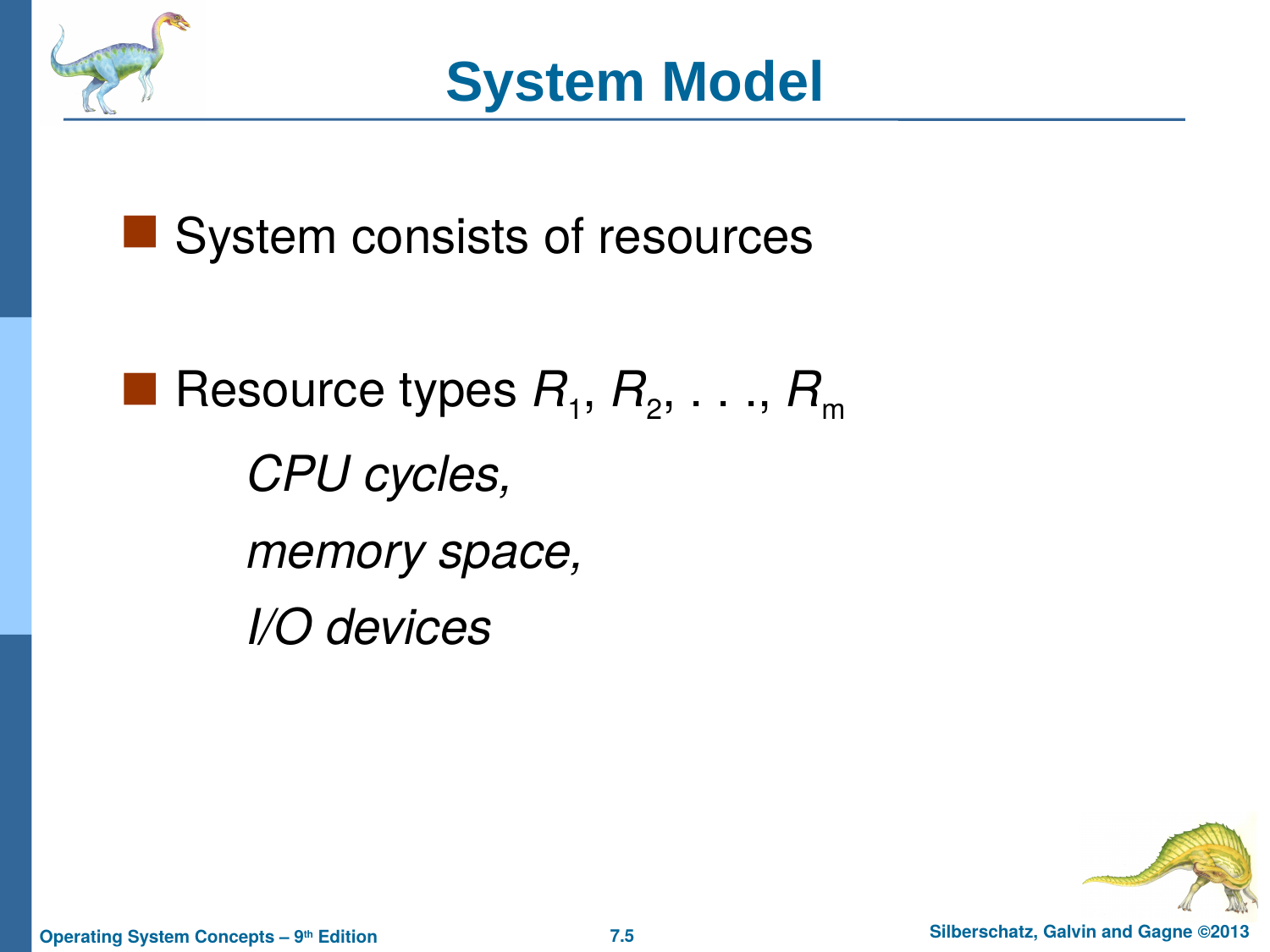

# System Model
System consists of resources

Resource types R1, R2, . . ., Rm
CPU cycles,
memory space,
I/O devices